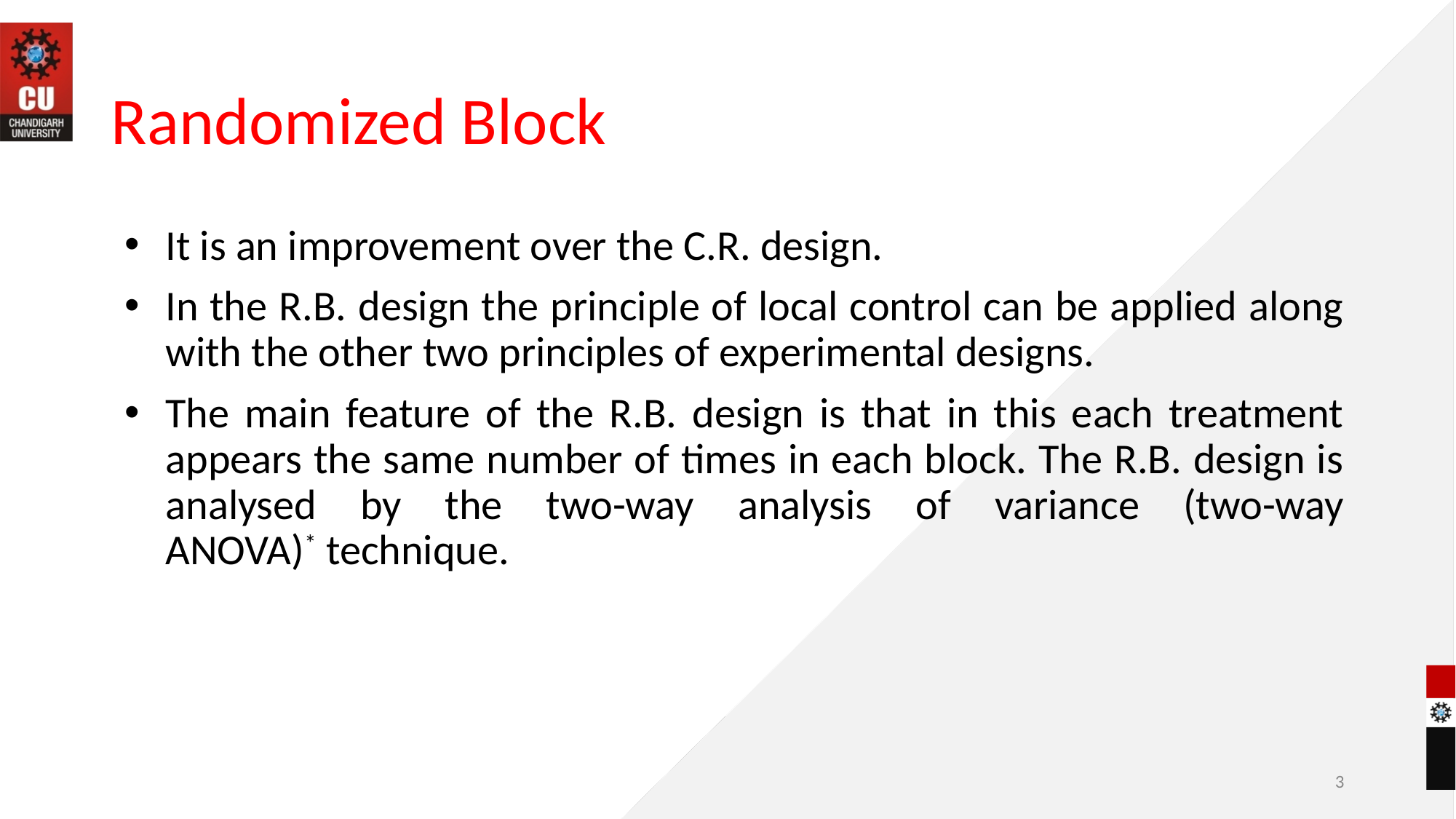

# Randomized Block
It is an improvement over the C.R. design.
In the R.B. design the principle of local control can be applied along with the other two principles of experimental designs.
The main feature of the R.B. design is that in this each treatment appears the same number of times in each block. The R.B. design is analysed by the two-way analysis of variance (two-way ANOVA)* technique.

3